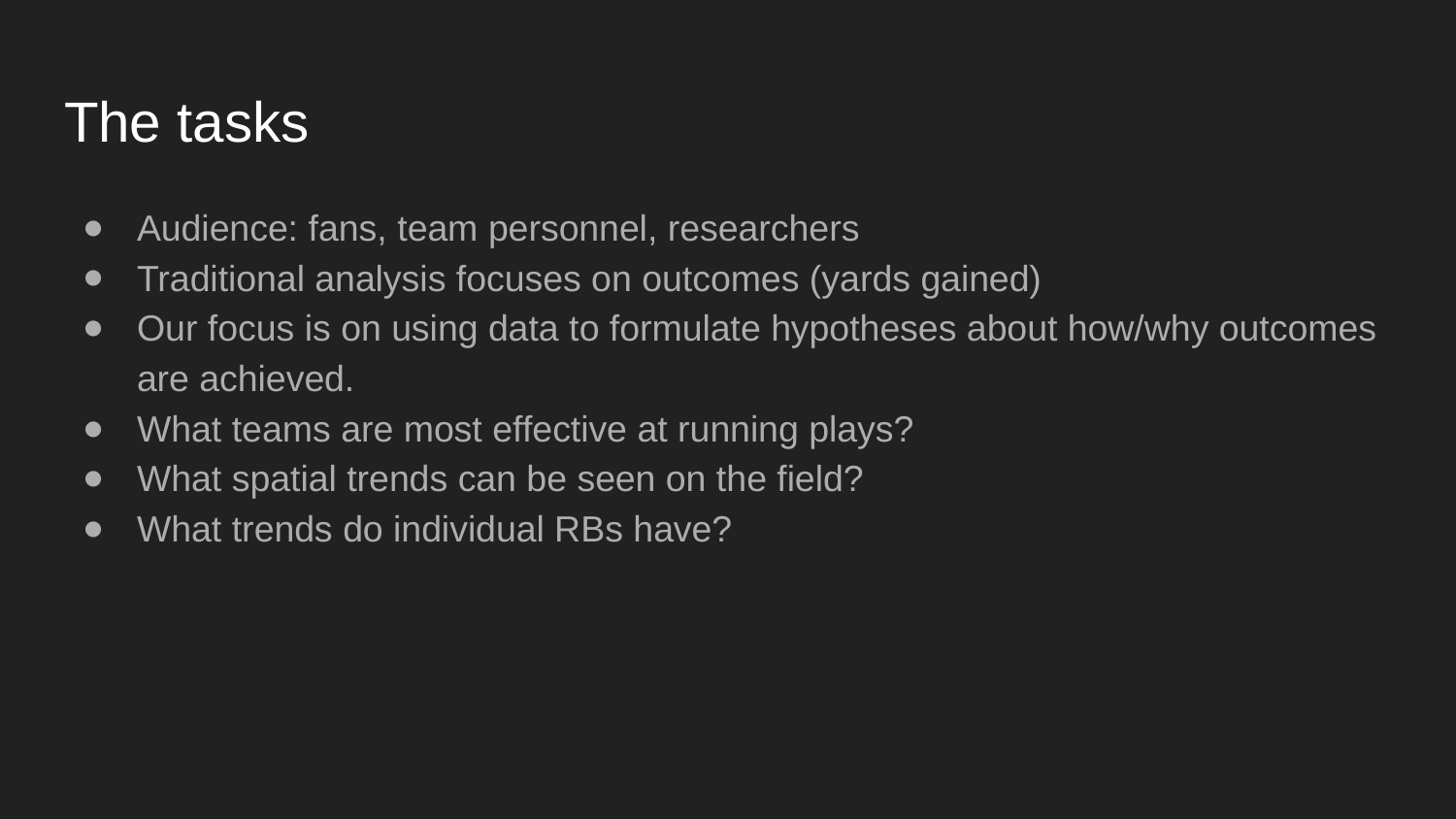

# The tasks
Audience: fans, team personnel, researchers
Traditional analysis focuses on outcomes (yards gained)
Our focus is on using data to formulate hypotheses about how/why outcomes are achieved.
What teams are most effective at running plays?
What spatial trends can be seen on the field?
What trends do individual RBs have?